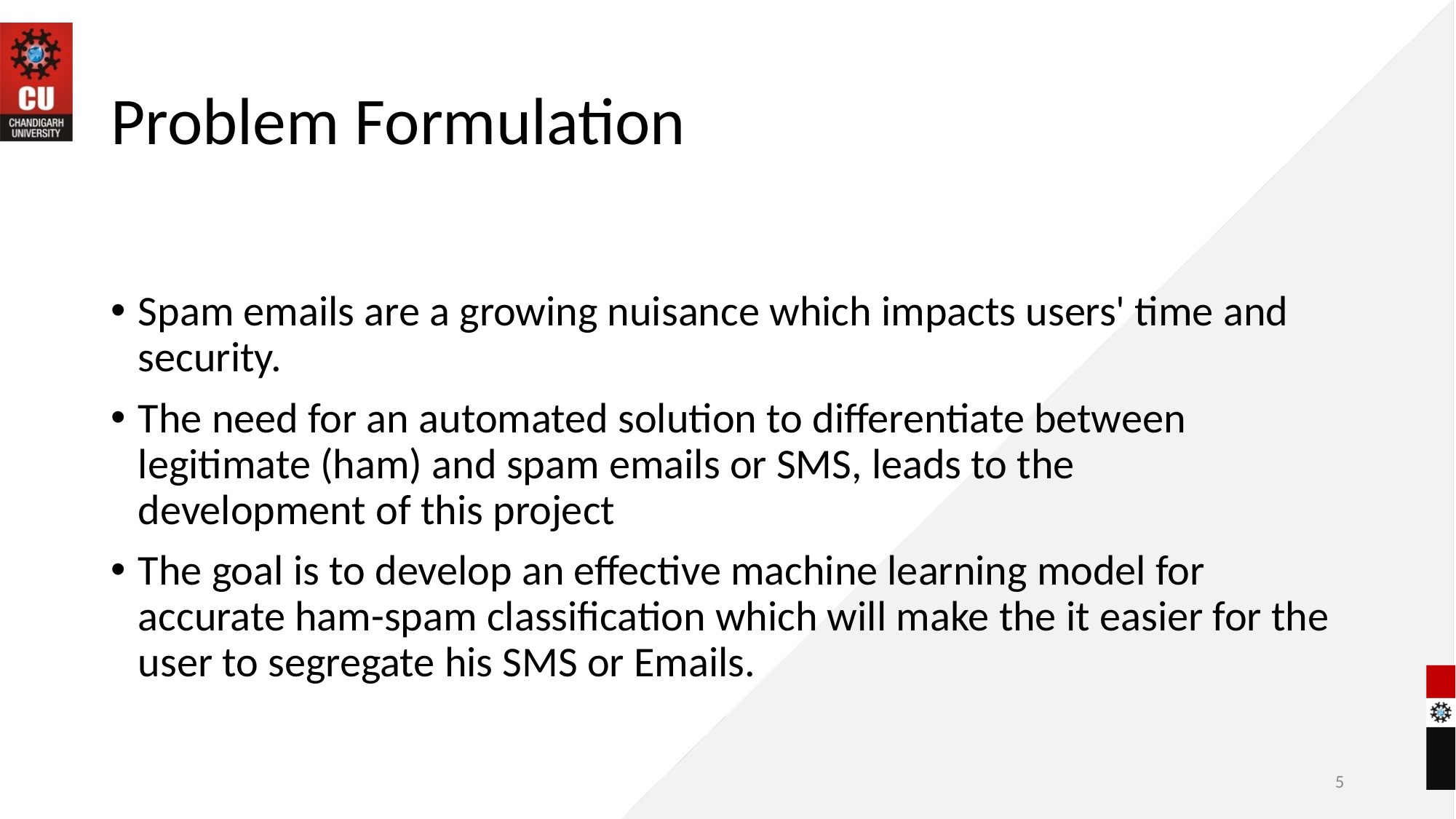

# Problem Formulation

Spam emails are a growing nuisance which impacts users' time and security.
The need for an automated solution to differentiate between legitimate (ham) and spam emails or SMS, leads to the development of this project
The goal is to develop an effective machine learning model for accurate ham-spam classification which will make the it easier for the user to segregate his SMS or Emails.

5